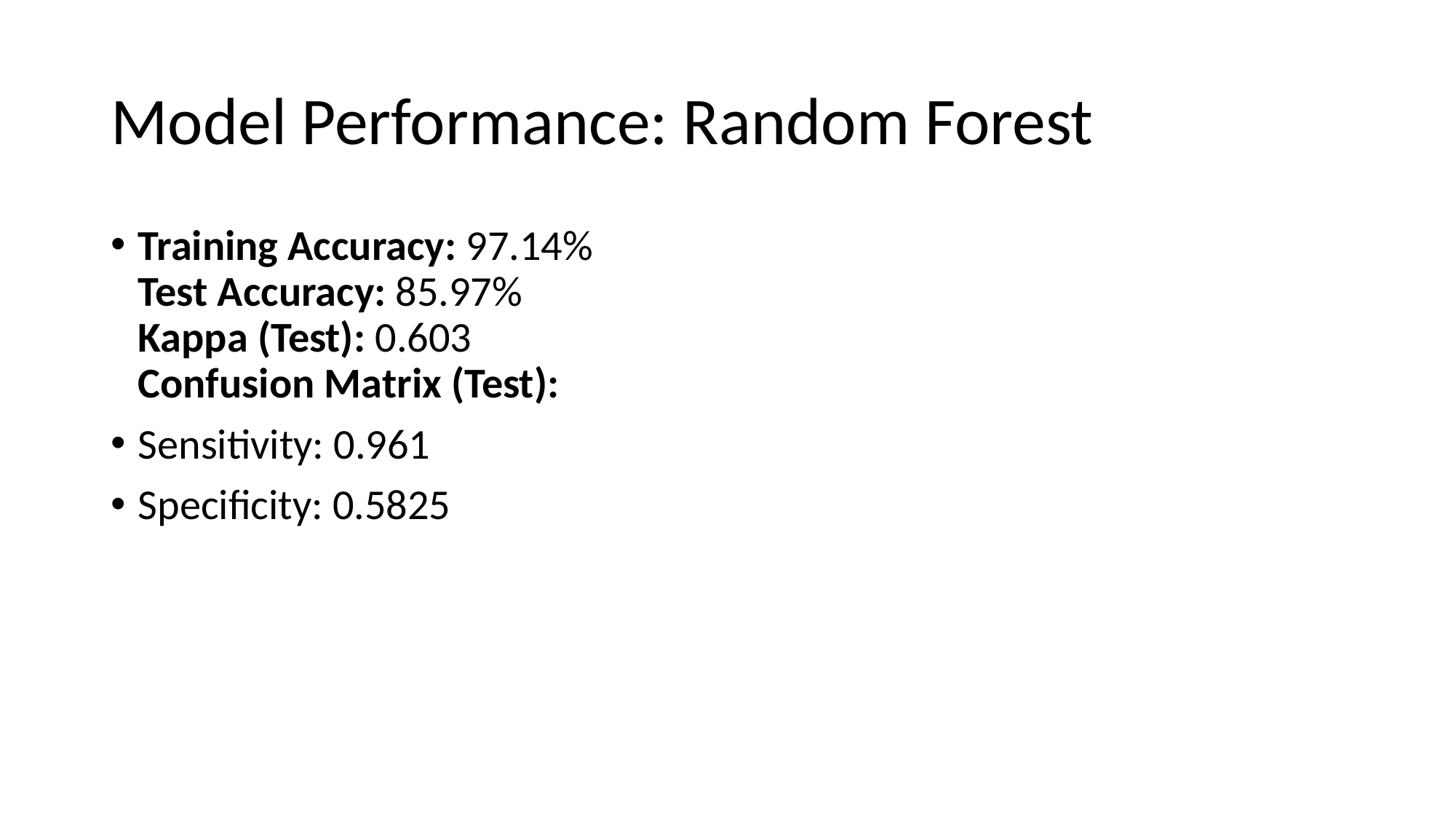

# Model Performance: Random Forest
Training Accuracy: 97.14%
Test Accuracy: 85.97%
Kappa (Test): 0.603
Confusion Matrix (Test):
Sensitivity: 0.961
Specificity: 0.5825